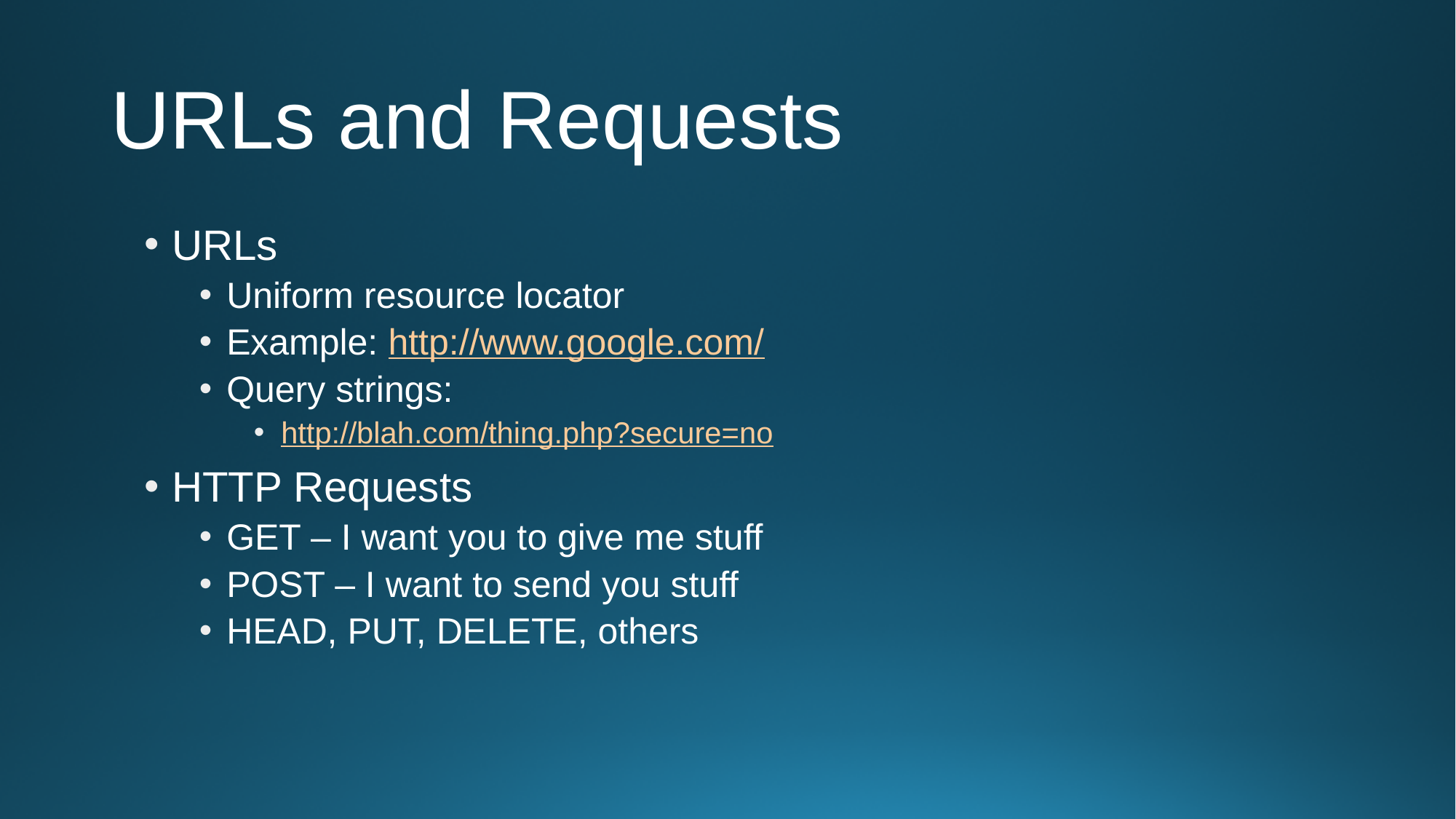

# URLs and Requests
URLs
Uniform resource locator
Example: http://www.google.com/
Query strings:
http://blah.com/thing.php?secure=no
HTTP Requests
GET – I want you to give me stuff
POST – I want to send you stuff
HEAD, PUT, DELETE, others